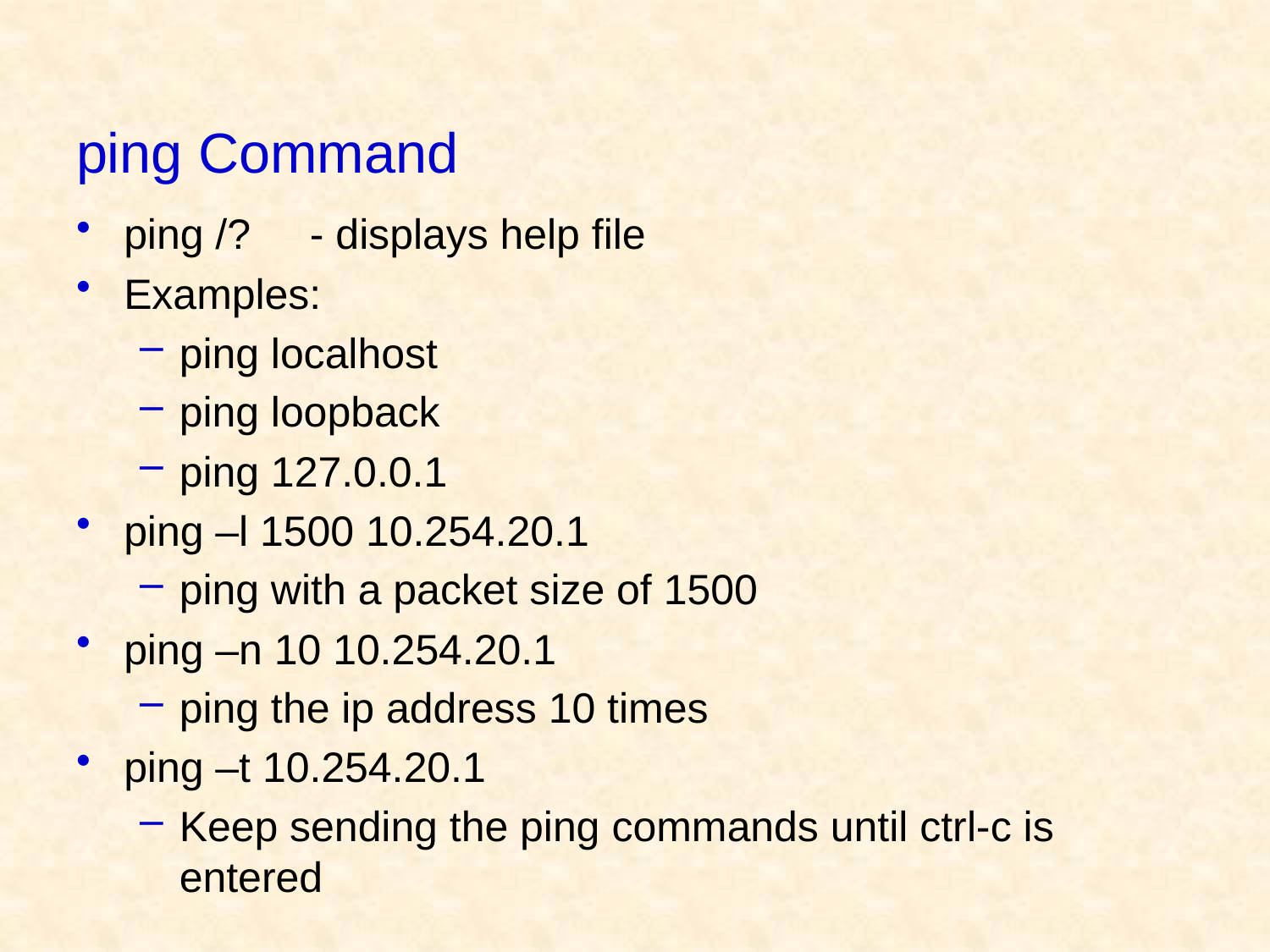

# ping Command
ping /?     - displays help file
Examples:
ping localhost
ping loopback
ping 127.0.0.1
ping –l 1500 10.254.20.1
ping with a packet size of 1500
ping –n 10 10.254.20.1
ping the ip address 10 times
ping –t 10.254.20.1
Keep sending the ping commands until ctrl-c is entered
40